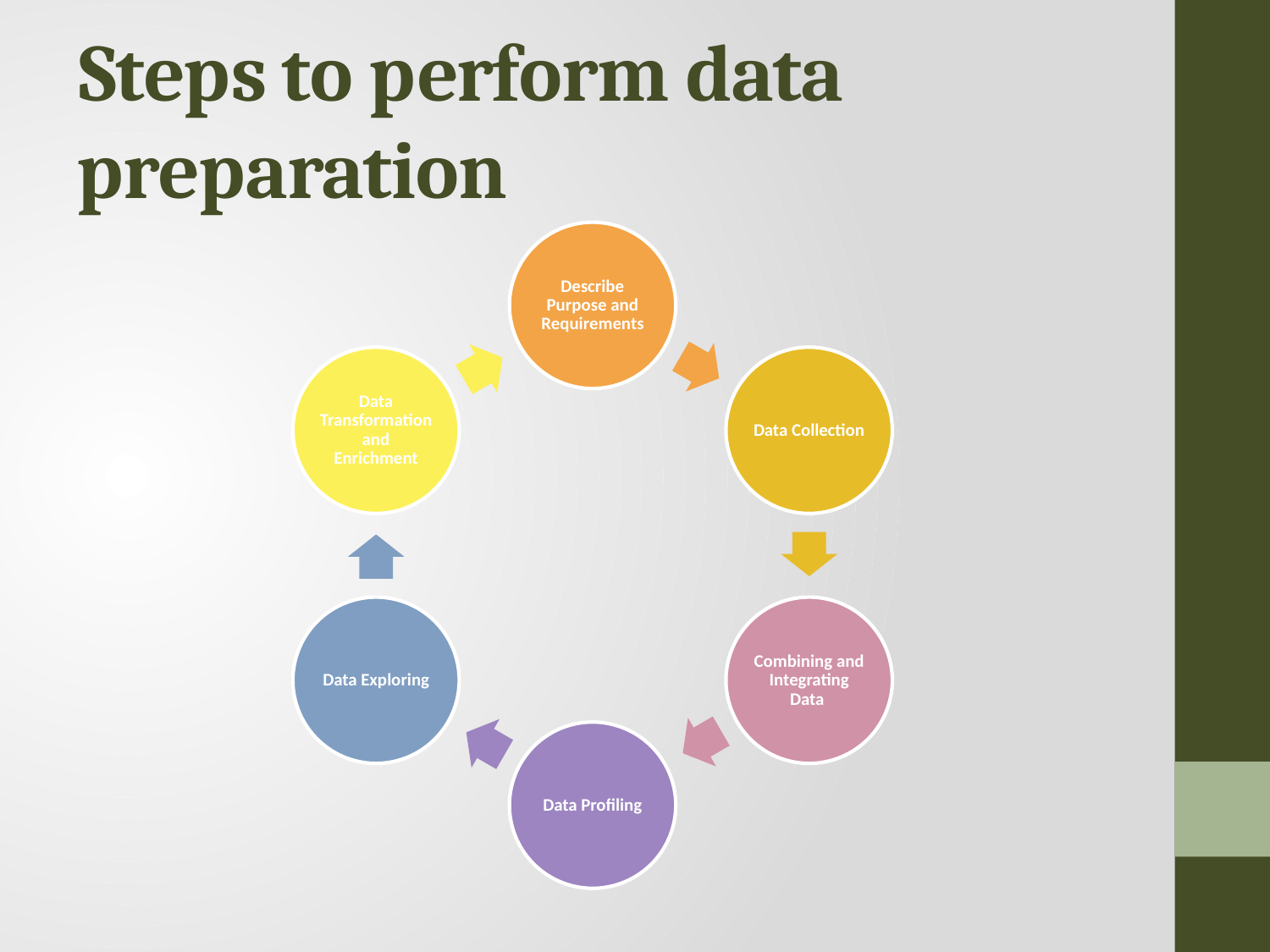

# Steps to perform data preparation
Describe Purpose and Requirements

Data Collection

Combining and Integrating Data

Data Profiling

Data Exploring

Data Transformation and Enrichment